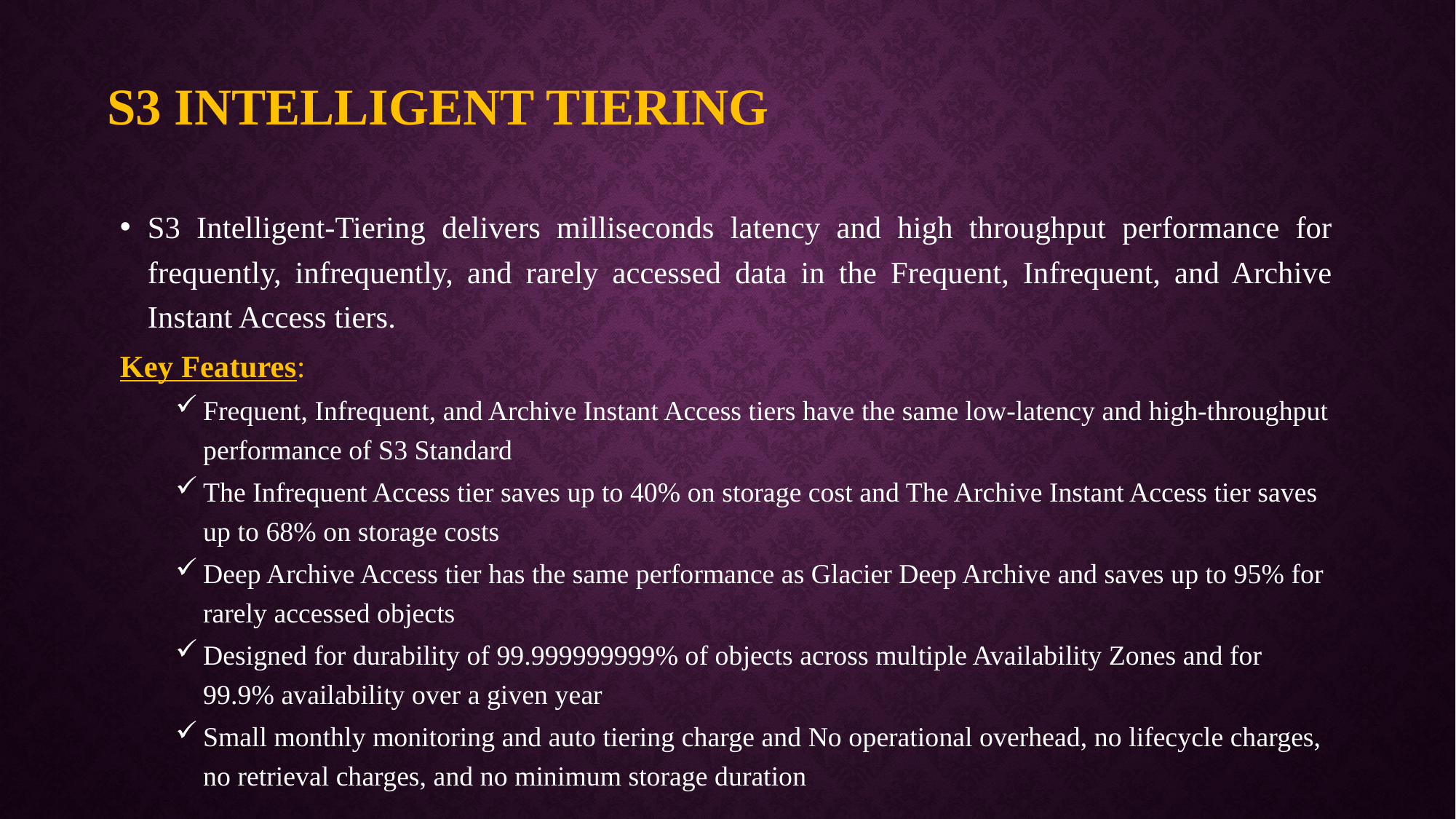

# S3 intelligent tiering
S3 Intelligent-Tiering delivers milliseconds latency and high throughput performance for frequently, infrequently, and rarely accessed data in the Frequent, Infrequent, and Archive Instant Access tiers.
Key Features:
Frequent, Infrequent, and Archive Instant Access tiers have the same low-latency and high-throughput performance of S3 Standard
The Infrequent Access tier saves up to 40% on storage cost and The Archive Instant Access tier saves up to 68% on storage costs
Deep Archive Access tier has the same performance as Glacier Deep Archive and saves up to 95% for rarely accessed objects
Designed for durability of 99.999999999% of objects across multiple Availability Zones and for 99.9% availability over a given year
Small monthly monitoring and auto tiering charge and No operational overhead, no lifecycle charges, no retrieval charges, and no minimum storage duration